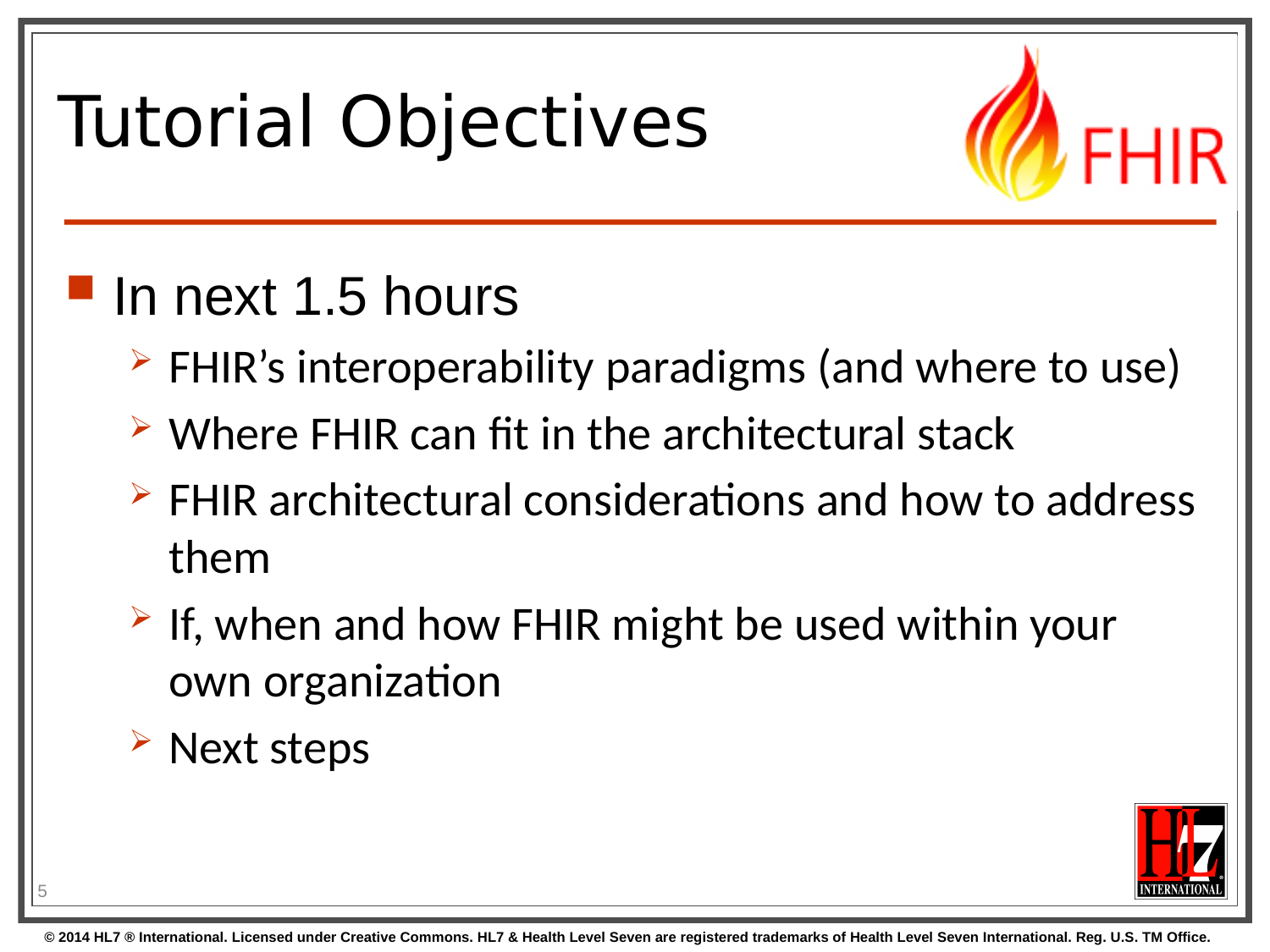

# Tutorial Objectives
In next 1.5 hours
FHIR’s interoperability paradigms (and where to use)
Where FHIR can fit in the architectural stack
FHIR architectural considerations and how to address them
If, when and how FHIR might be used within your own organization
Next steps
5